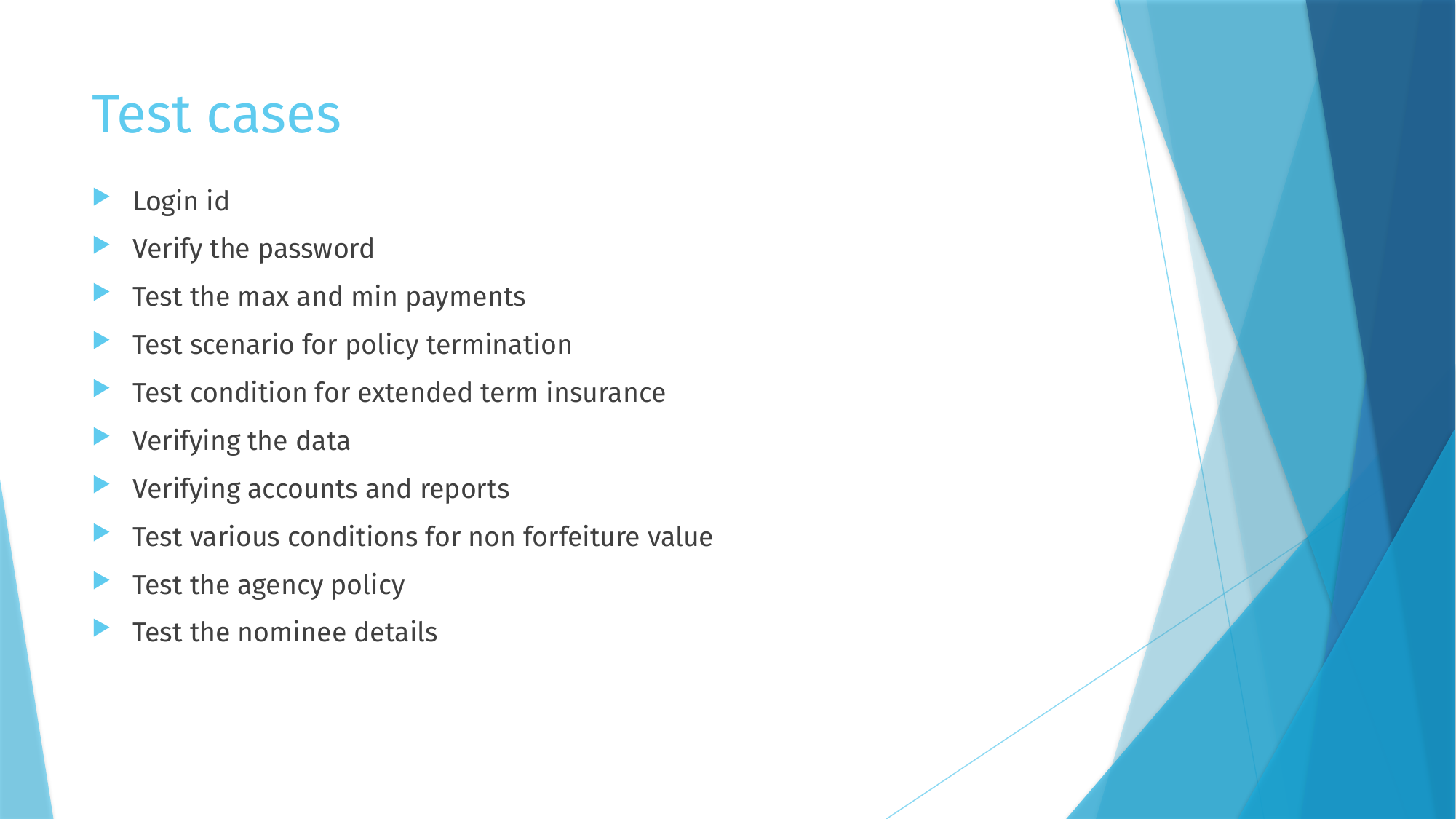

# Test cases
Login id
Verify the password
Test the max and min payments
Test scenario for policy termination
Test condition for extended term insurance
Verifying the data
Verifying accounts and reports
Test various conditions for non forfeiture value
Test the agency policy
Test the nominee details